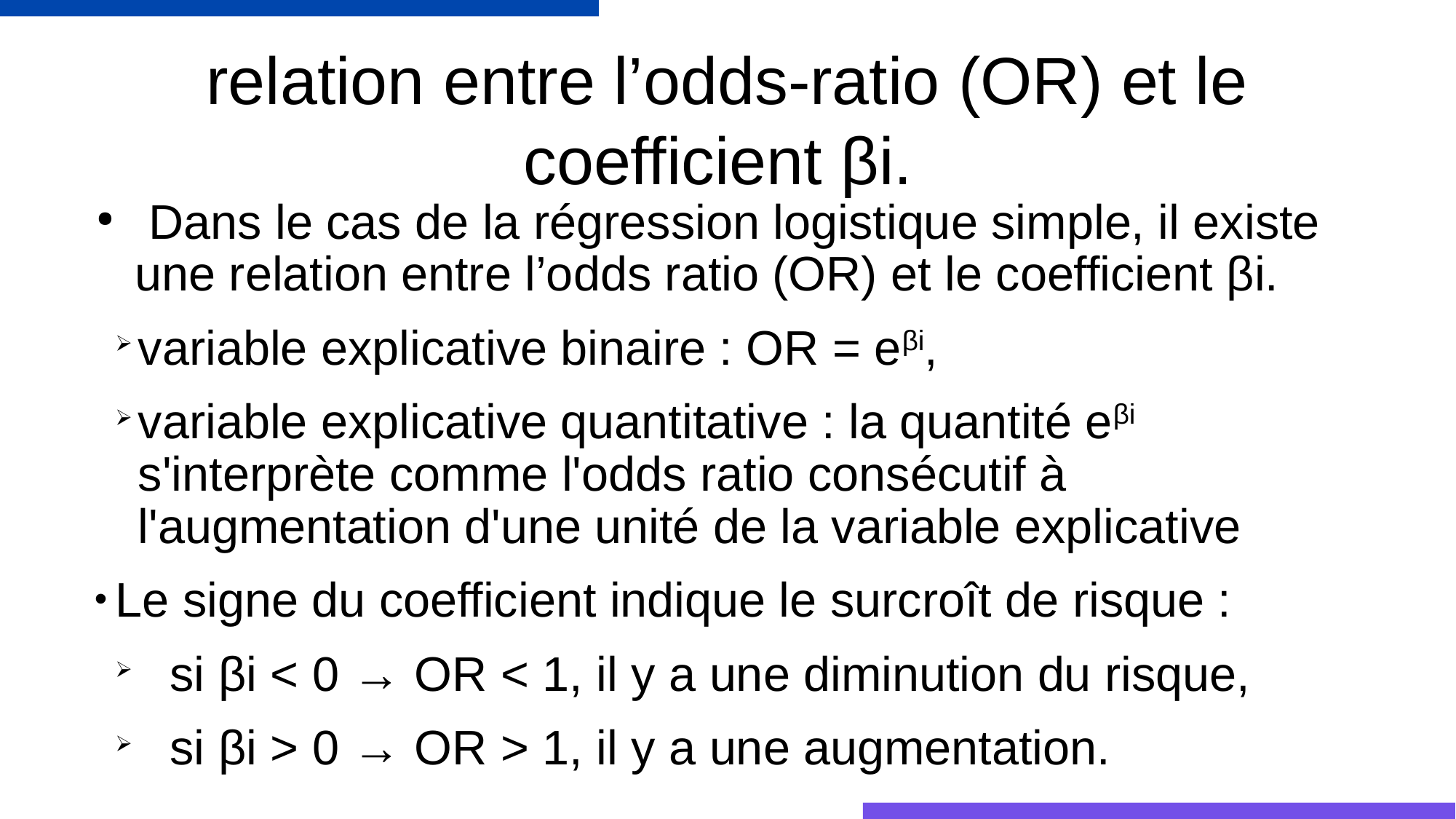

# relation entre l’odds-ratio (OR) et le coefficient βi.
 Dans le cas de la régression logistique simple, il existe une relation entre l’odds ratio (OR) et le coefficient βi.
variable explicative binaire : OR = eβi,
variable explicative quantitative : la quantité eβi s'interprète comme l'odds ratio consécutif à l'augmentation d'une unité de la variable explicative
Le signe du coefficient indique le surcroît de risque :
si βi < 0 → OR < 1, il y a une diminution du risque,
si βi > 0 → OR > 1, il y a une augmentation.